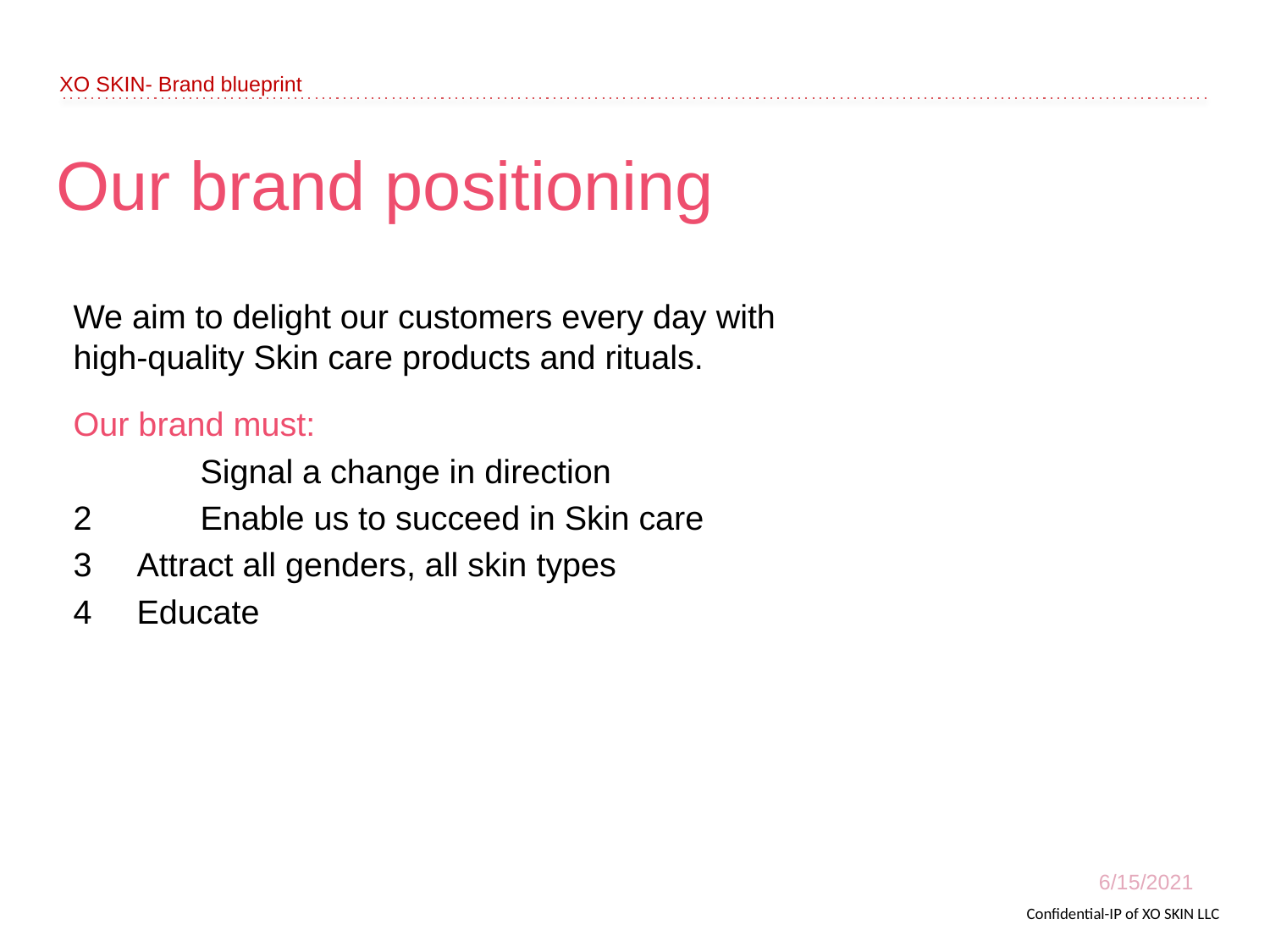

XO SKIN- Brand blueprint
Our brand positioning
We aim to delight our customers every day with
high-quality Skin care products and rituals.
Our brand must:
1	Signal a change in direction
2	Enable us to succeed in Skin care
Attract all genders, all skin types
Educate

6/15/2021
Confidential-IP of XO SKIN LLC